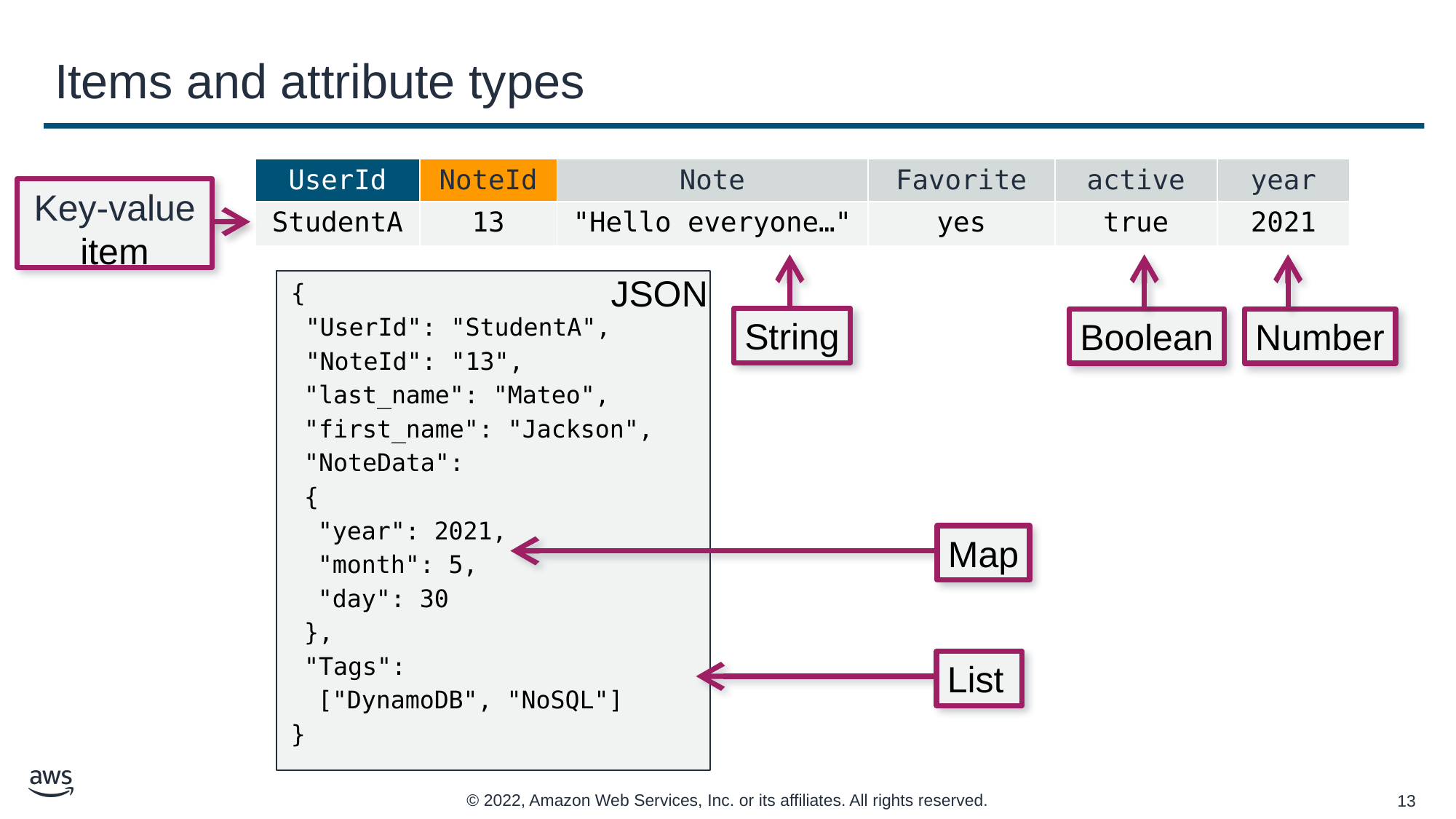

# Items and attribute types
| UserId | NoteId | Note | Favorite | active | year |
| --- | --- | --- | --- | --- | --- |
| StudentA | 13 | "Hello everyone…" | yes | true | 2021 |
Key-value item
String
Boolean
Number
Map
List
JSON
{
 "UserId": "StudentA",
 "NoteId": "13",
  "last_name": "Mateo",
  "first_name": "Jackson",
  "NoteData":
  {
    "year": 2021,
    "month": 5,
    "day": 30
  },
  "Tags":
    ["DynamoDB", "NoSQL"]
}
13